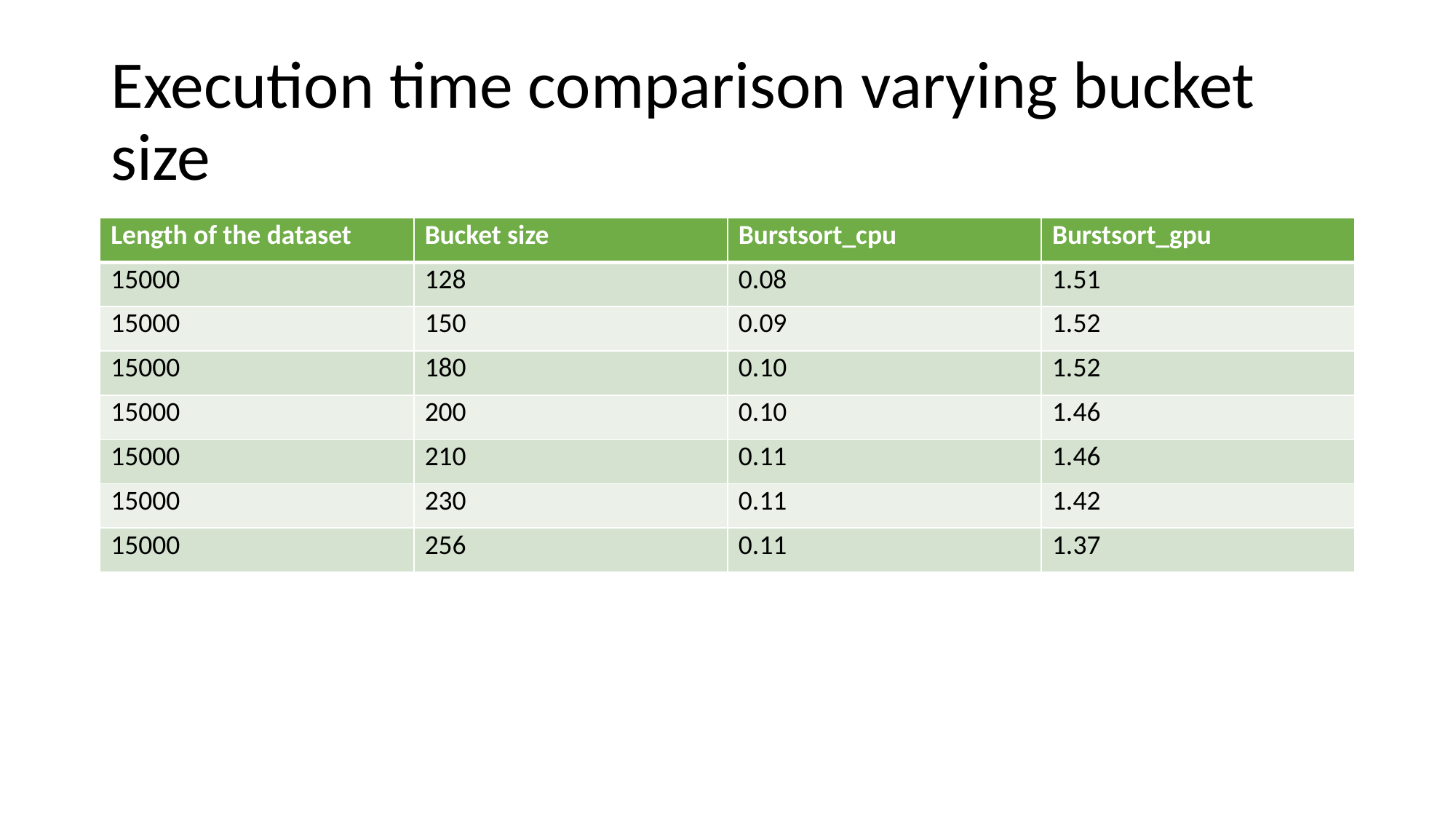

# Execution time comparison varying bucket size
| Length of the dataset | Bucket size | Burstsort\_cpu | Burstsort\_gpu |
| --- | --- | --- | --- |
| 15000 | 128 | 0.08 | 1.51 |
| 15000 | 150 | 0.09 | 1.52 |
| 15000 | 180 | 0.10 | 1.52 |
| 15000 | 200 | 0.10 | 1.46 |
| 15000 | 210 | 0.11 | 1.46 |
| 15000 | 230 | 0.11 | 1.42 |
| 15000 | 256 | 0.11 | 1.37 |